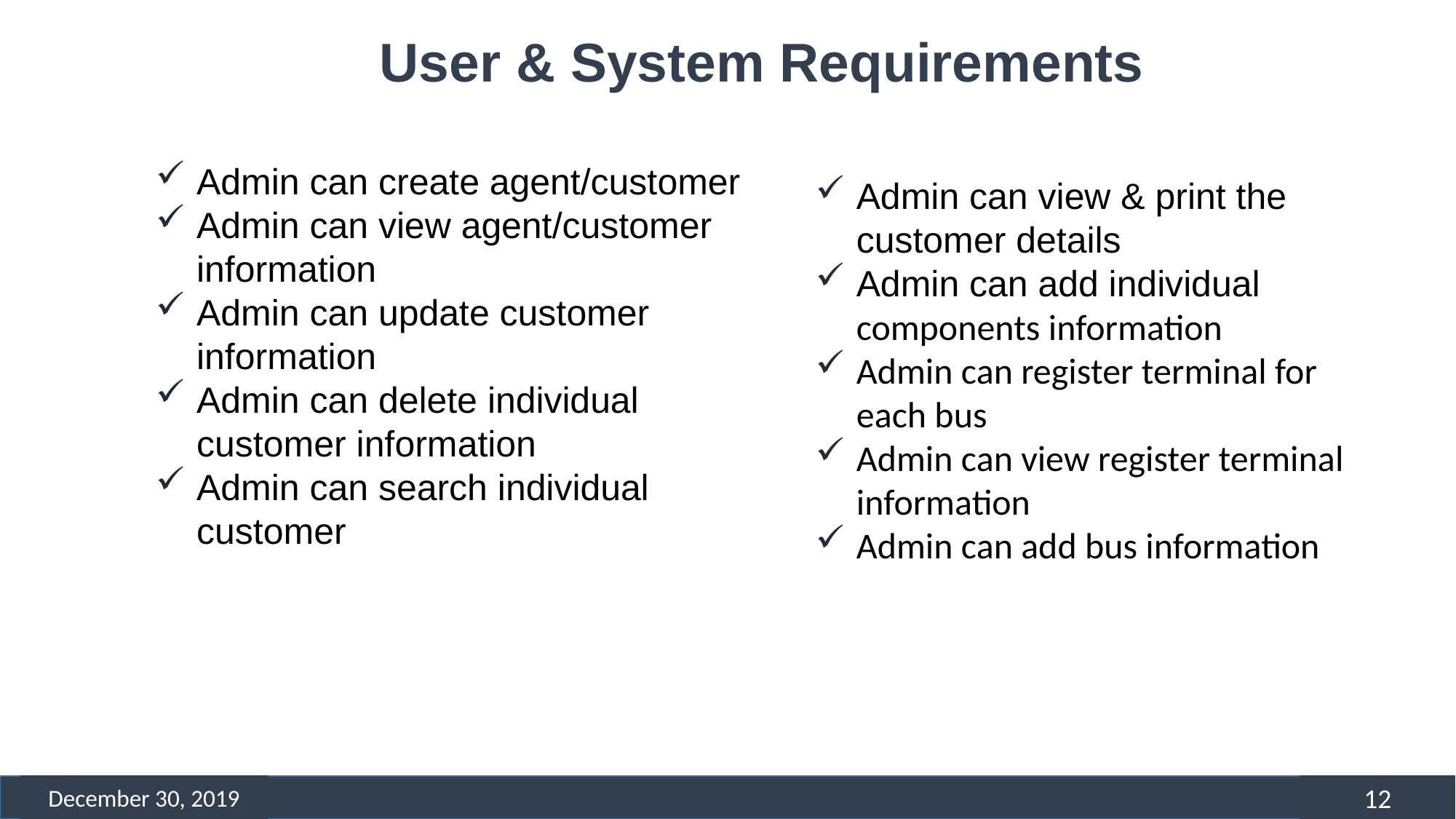

User & System Requirements
Admin can create agent/customer
Admin can view agent/customer information
Admin can update customer  information
Admin can delete individual customer information
Admin can search individual customer

Admin can view & print the customer details
Admin can add individual components information
Admin can register terminal for each bus
Admin can view register terminal information
Admin can add bus information

December 30, 2019
12